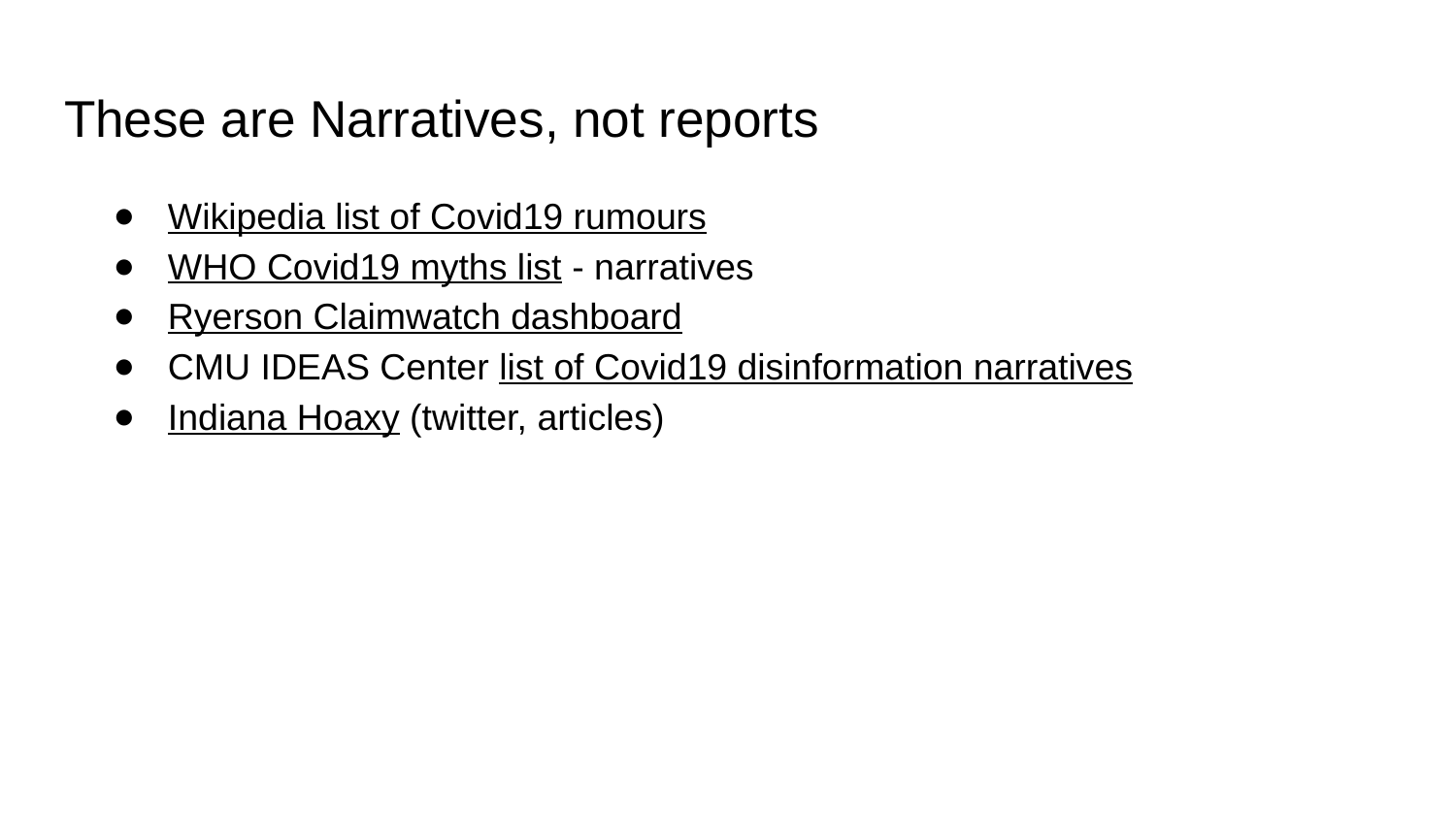

# These are Narratives, not reports
Wikipedia list of Covid19 rumours
WHO Covid19 myths list - narratives
Ryerson Claimwatch dashboard
CMU IDEAS Center list of Covid19 disinformation narratives
Indiana Hoaxy (twitter, articles)